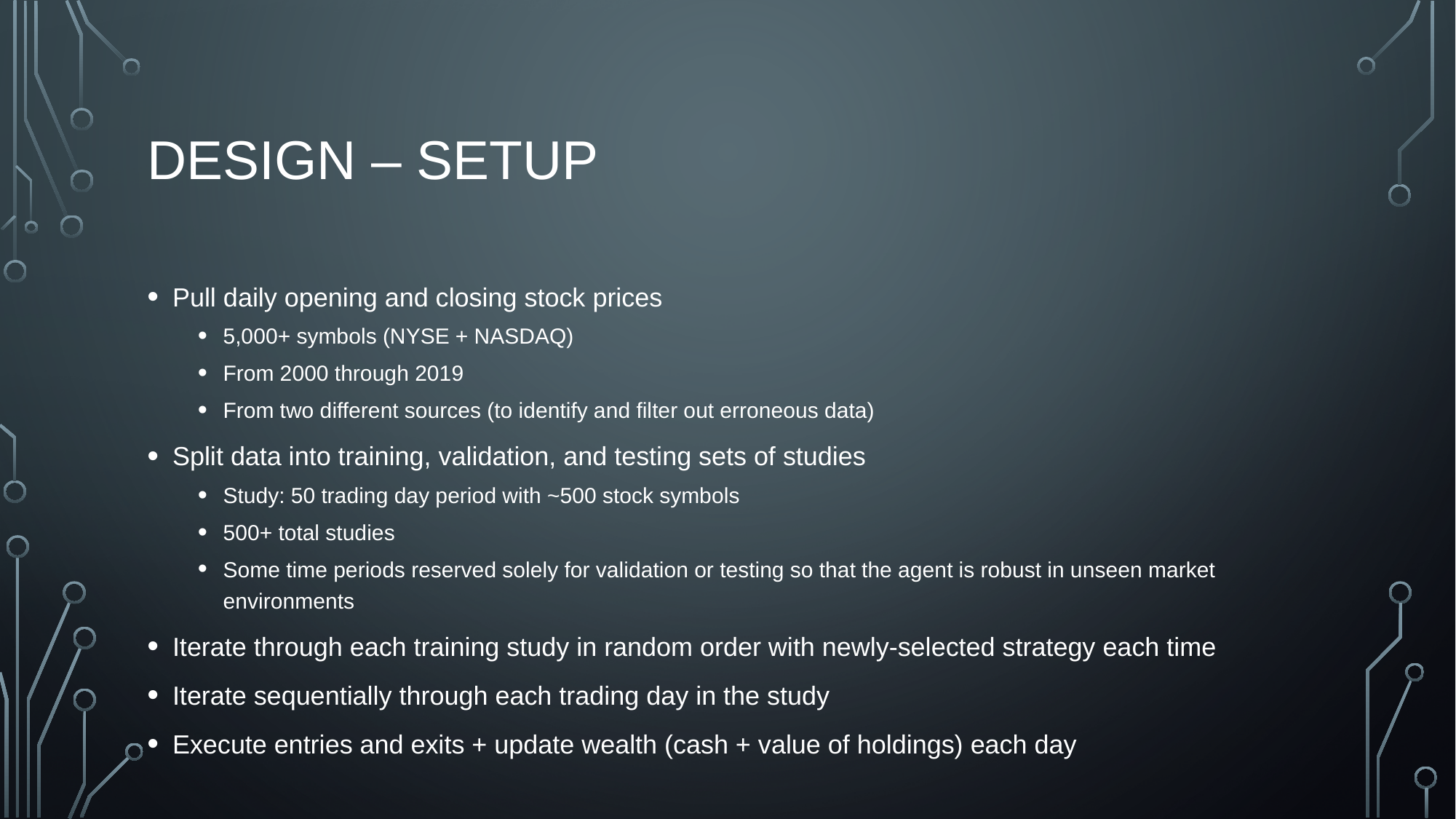

# Design – Setup
Pull daily opening and closing stock prices
5,000+ symbols (NYSE + NASDAQ)
From 2000 through 2019
From two different sources (to identify and filter out erroneous data)
Split data into training, validation, and testing sets of studies
Study: 50 trading day period with ~500 stock symbols
500+ total studies
Some time periods reserved solely for validation or testing so that the agent is robust in unseen market environments
Iterate through each training study in random order with newly-selected strategy each time
Iterate sequentially through each trading day in the study
Execute entries and exits + update wealth (cash + value of holdings) each day